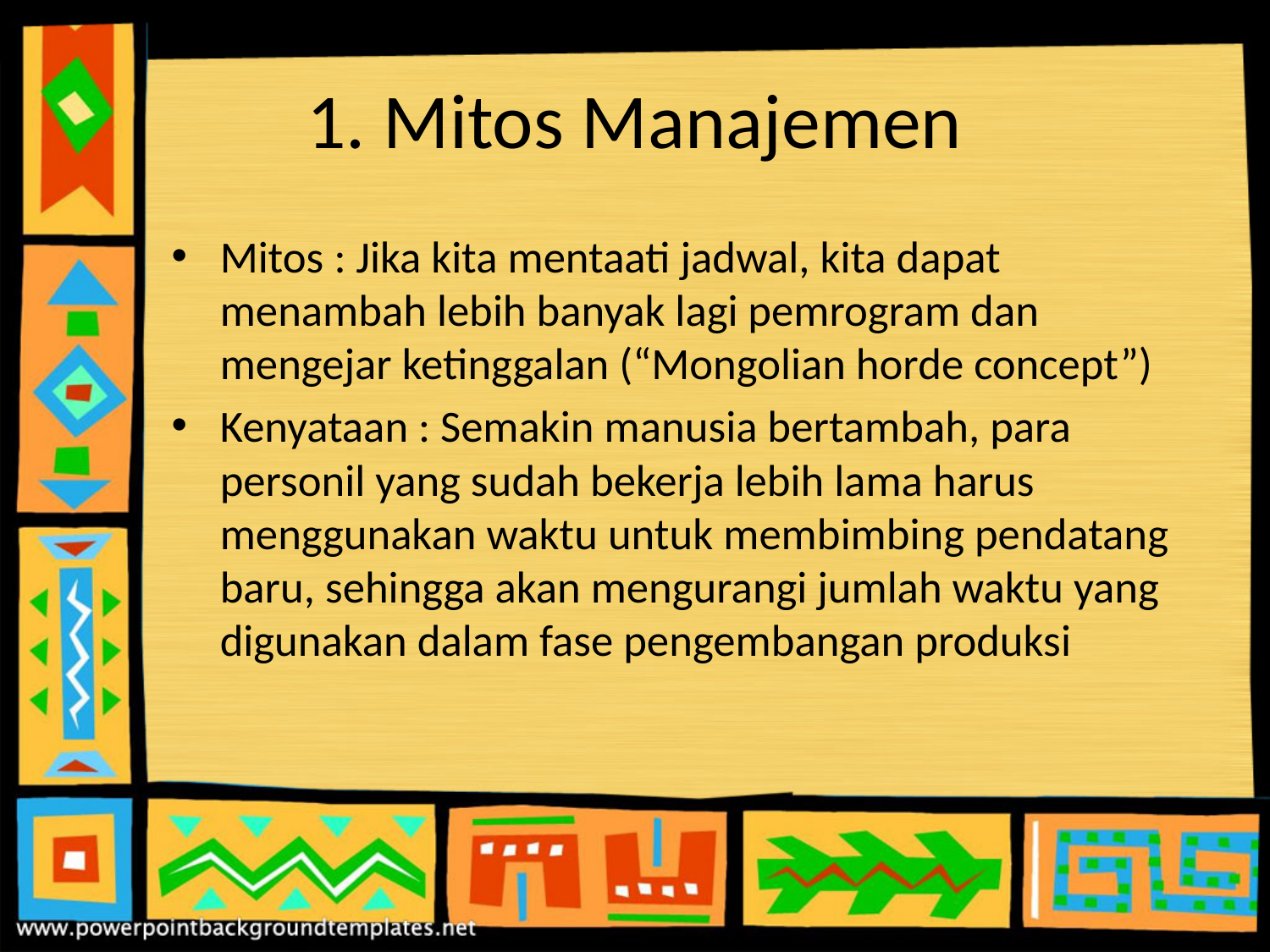

# 1. Mitos Manajemen
Mitos : Jika kita mentaati jadwal, kita dapat menambah lebih banyak lagi pemrogram dan mengejar ketinggalan (“Mongolian horde concept”)
Kenyataan : Semakin manusia bertambah, para personil yang sudah bekerja lebih lama harus menggunakan waktu untuk membimbing pendatang baru, sehingga akan mengurangi jumlah waktu yang digunakan dalam fase pengembangan produksi